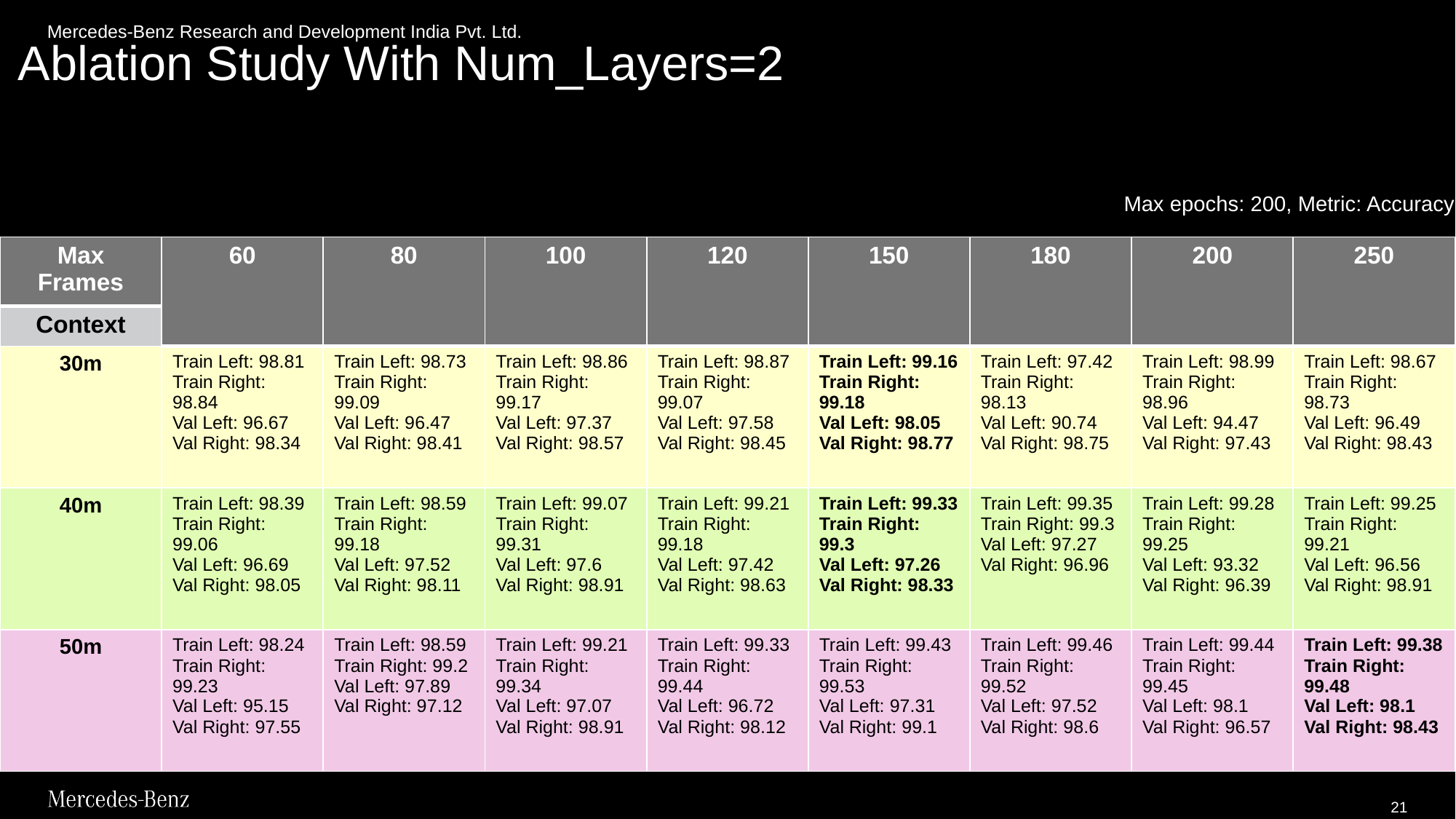

Ablation Study With Num_Layers=2
Max epochs: 200, Metric: Accuracy
| Max Frames | 60 | 80 | 100 | 120 | 150 | 180 | 200 | 250 |
| --- | --- | --- | --- | --- | --- | --- | --- | --- |
| Context |  |  |  |  |  |  |  |  |
| 30m | Train Left: 98.81 Train Right: 98.84 Val Left: 96.67 Val Right: 98.34 | Train Left: 98.73 Train Right: 99.09 Val Left: 96.47 Val Right: 98.41 | Train Left: 98.86 Train Right: 99.17 Val Left: 97.37 Val Right: 98.57 | Train Left: 98.87 Train Right: 99.07 Val Left: 97.58 Val Right: 98.45 | Train Left: 99.16 Train Right: 99.18 Val Left: 98.05 Val Right: 98.77 | Train Left: 97.42 Train Right: 98.13 Val Left: 90.74 Val Right: 98.75 | Train Left: 98.99 Train Right: 98.96 Val Left: 94.47 Val Right: 97.43 | Train Left: 98.67 Train Right: 98.73 Val Left: 96.49 Val Right: 98.43 |
| 40m | Train Left: 98.39 Train Right: 99.06 Val Left: 96.69 Val Right: 98.05 | Train Left: 98.59 Train Right: 99.18 Val Left: 97.52 Val Right: 98.11 | Train Left: 99.07 Train Right: 99.31 Val Left: 97.6 Val Right: 98.91 | Train Left: 99.21 Train Right: 99.18 Val Left: 97.42 Val Right: 98.63 | Train Left: 99.33 Train Right: 99.3 Val Left: 97.26 Val Right: 98.33 | Train Left: 99.35 Train Right: 99.3 Val Left: 97.27 Val Right: 96.96 | Train Left: 99.28  Train Right: 99.25 Val Left: 93.32 Val Right: 96.39 | Train Left: 99.25 Train Right: 99.21 Val Left: 96.56 Val Right: 98.91 |
| 50m | Train Left: 98.24 Train Right: 99.23 Val Left: 95.15 Val Right: 97.55 | Train Left: 98.59 Train Right: 99.2 Val Left: 97.89 Val Right: 97.12 | Train Left: 99.21 Train Right: 99.34 Val Left: 97.07 Val Right: 98.91 | Train Left: 99.33 Train Right: 99.44 Val Left: 96.72 Val Right: 98.12 | Train Left: 99.43 Train Right: 99.53 Val Left: 97.31 Val Right: 99.1 | Train Left: 99.46 Train Right: 99.52 Val Left: 97.52 Val Right: 98.6 | Train Left: 99.44 Train Right: 99.45 Val Left: 98.1 Val Right: 96.57 | Train Left: 99.38 Train Right: 99.48 Val Left: 98.1 Val Right: 98.43 |

21